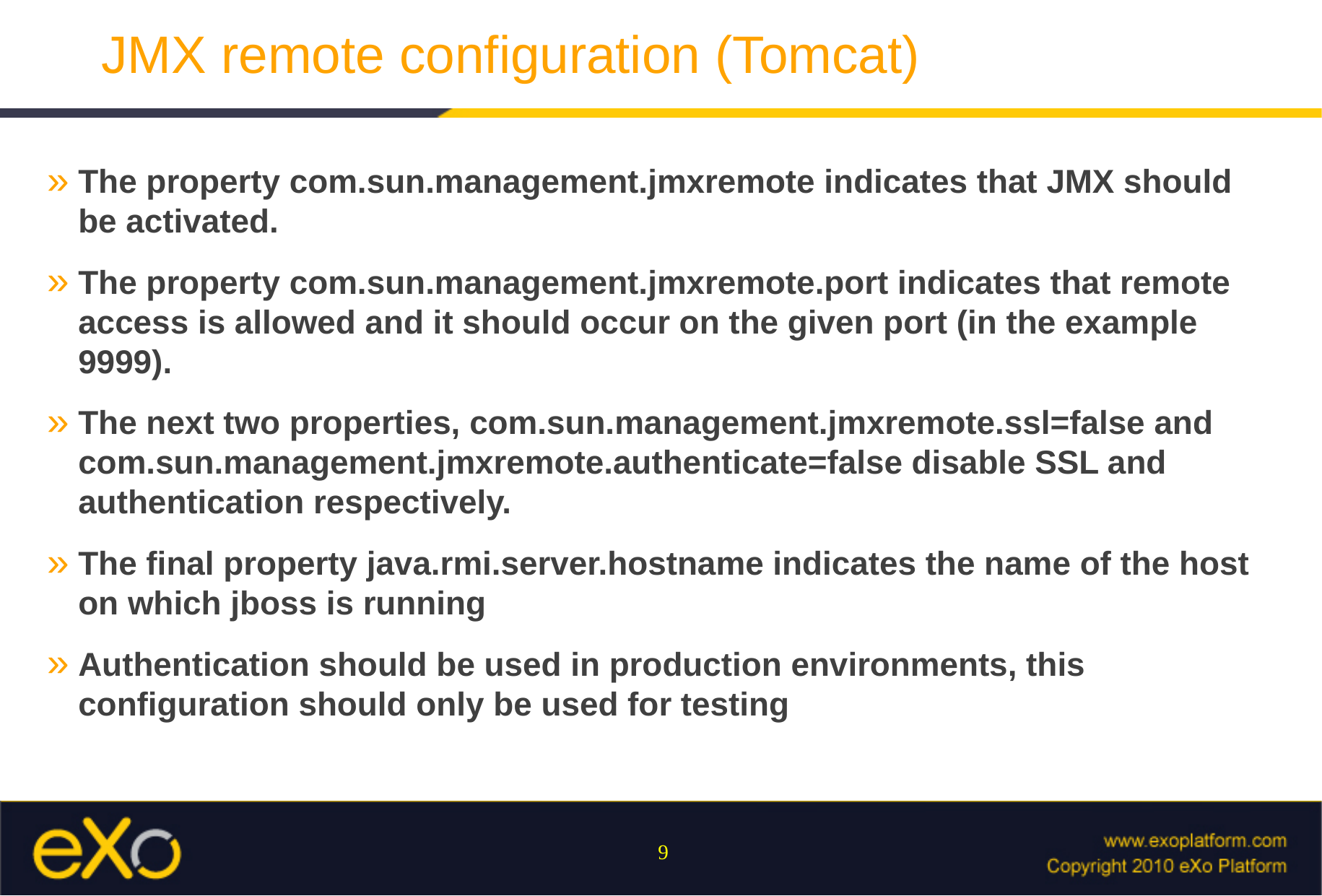

# JMX remote configuration (Tomcat)
The property com.sun.management.jmxremote indicates that JMX should be activated.
The property com.sun.management.jmxremote.port indicates that remote access is allowed and it should occur on the given port (in the example 9999).
The next two properties, com.sun.management.jmxremote.ssl=false and com.sun.management.jmxremote.authenticate=false disable SSL and authentication respectively.
The final property java.rmi.server.hostname indicates the name of the host on which jboss is running
Authentication should be used in production environments, this configuration should only be used for testing